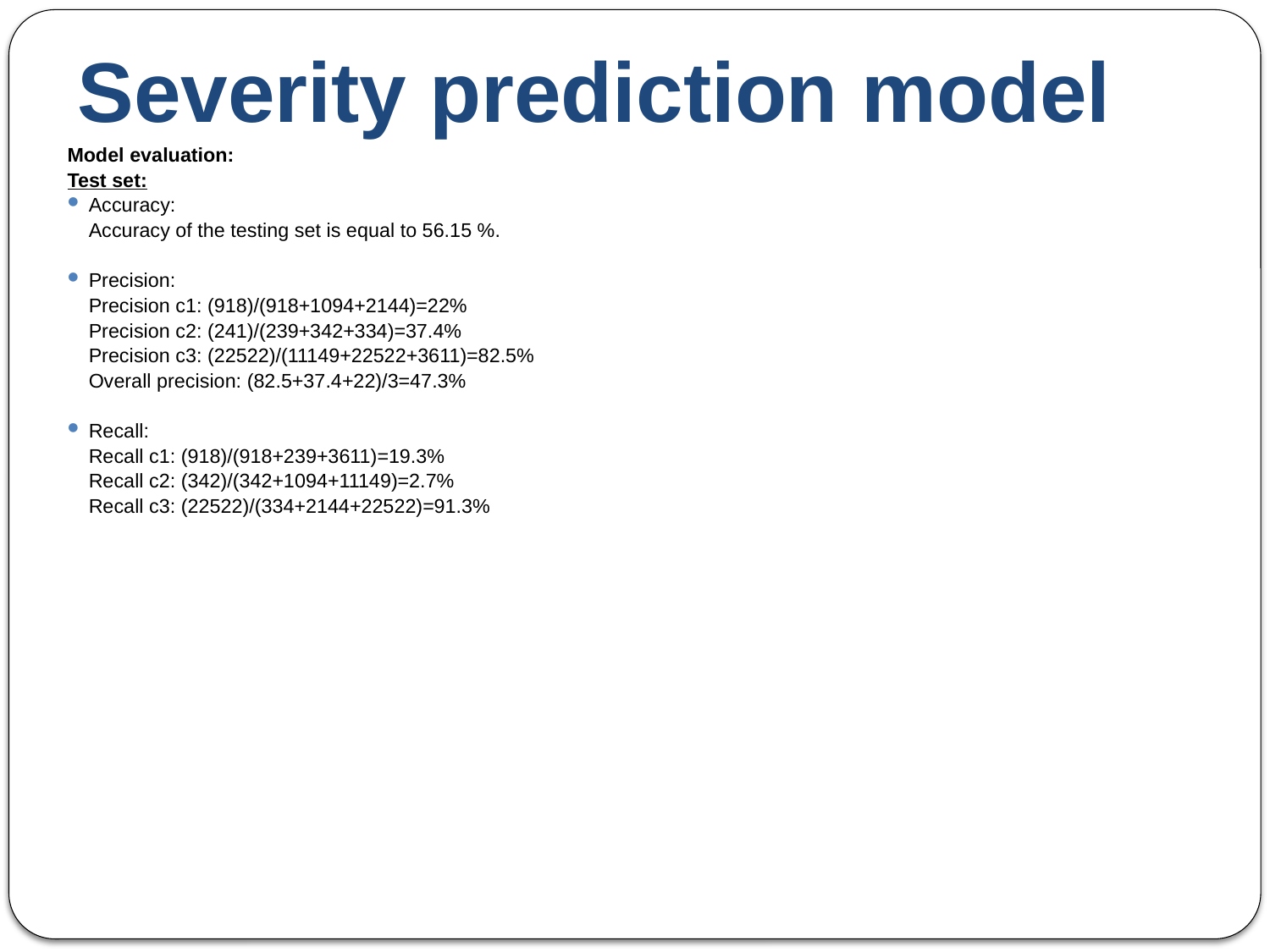

# Severity prediction model
Model evaluation:
Test set:
Accuracy:
   	Accuracy of the testing set is equal to 56.15 %.

Precision:
	Precision c1: (918)/(918+1094+2144)=22%
	Precision c2: (241)/(239+342+334)=37.4%
	Precision c3: (22522)/(11149+22522+3611)=82.5%
	Overall precision: (82.5+37.4+22)/3=47.3%

Recall:
	Recall c1: (918)/(918+239+3611)=19.3%
	Recall c2: (342)/(342+1094+11149)=2.7%
	Recall c3: (22522)/(334+2144+22522)=91.3%